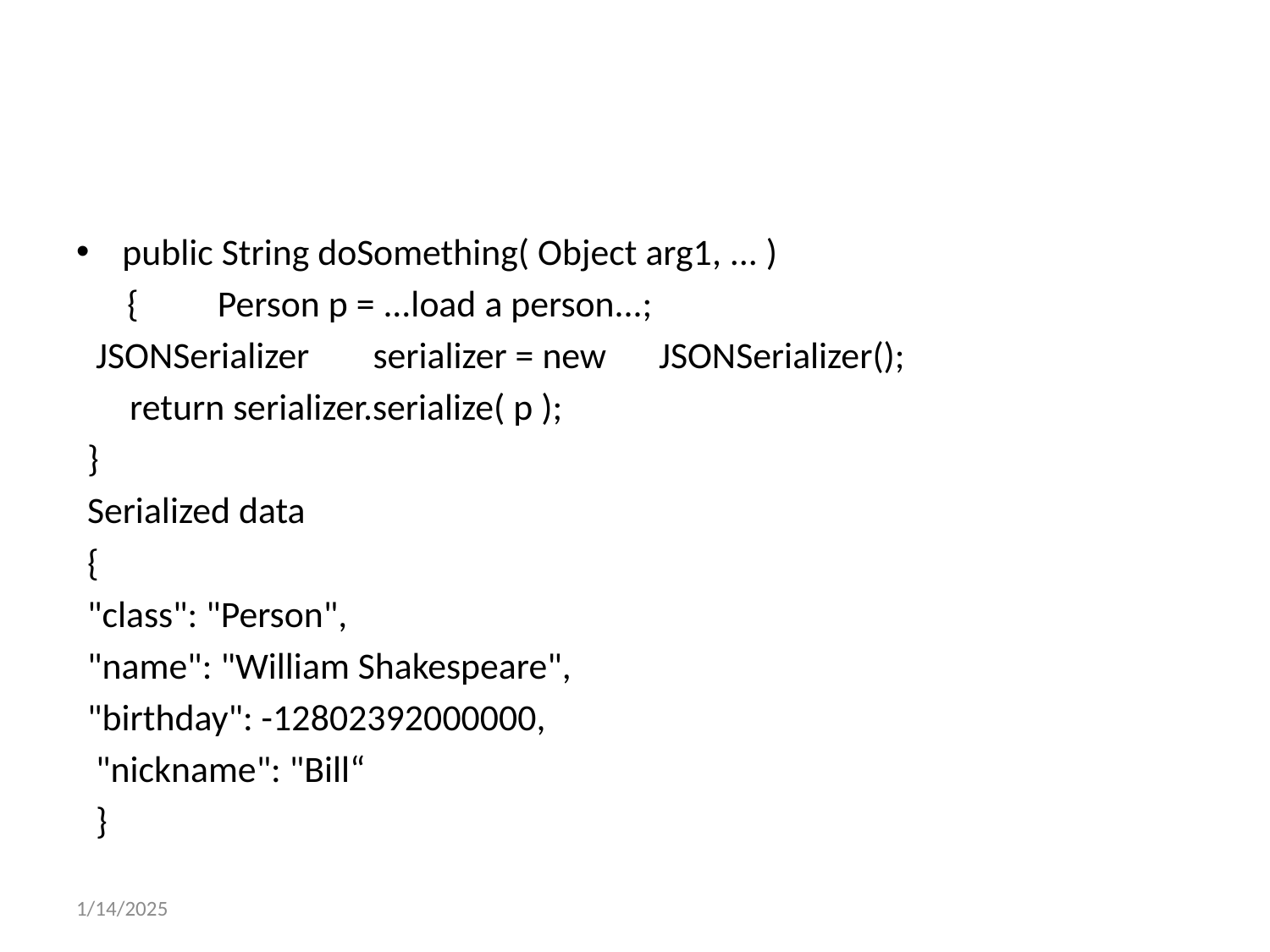

#
public String doSomething( Object arg1, ... )
      { 	Person p = ...load a person...;
	 JSONSerializer 	serializer = new    	JSONSerializer();
     return serializer.serialize( p );
}
Serialized data
{
"class": "Person",
"name": "William Shakespeare",
"birthday": -12802392000000,
 "nickname": "Bill“
 }
1/14/2025